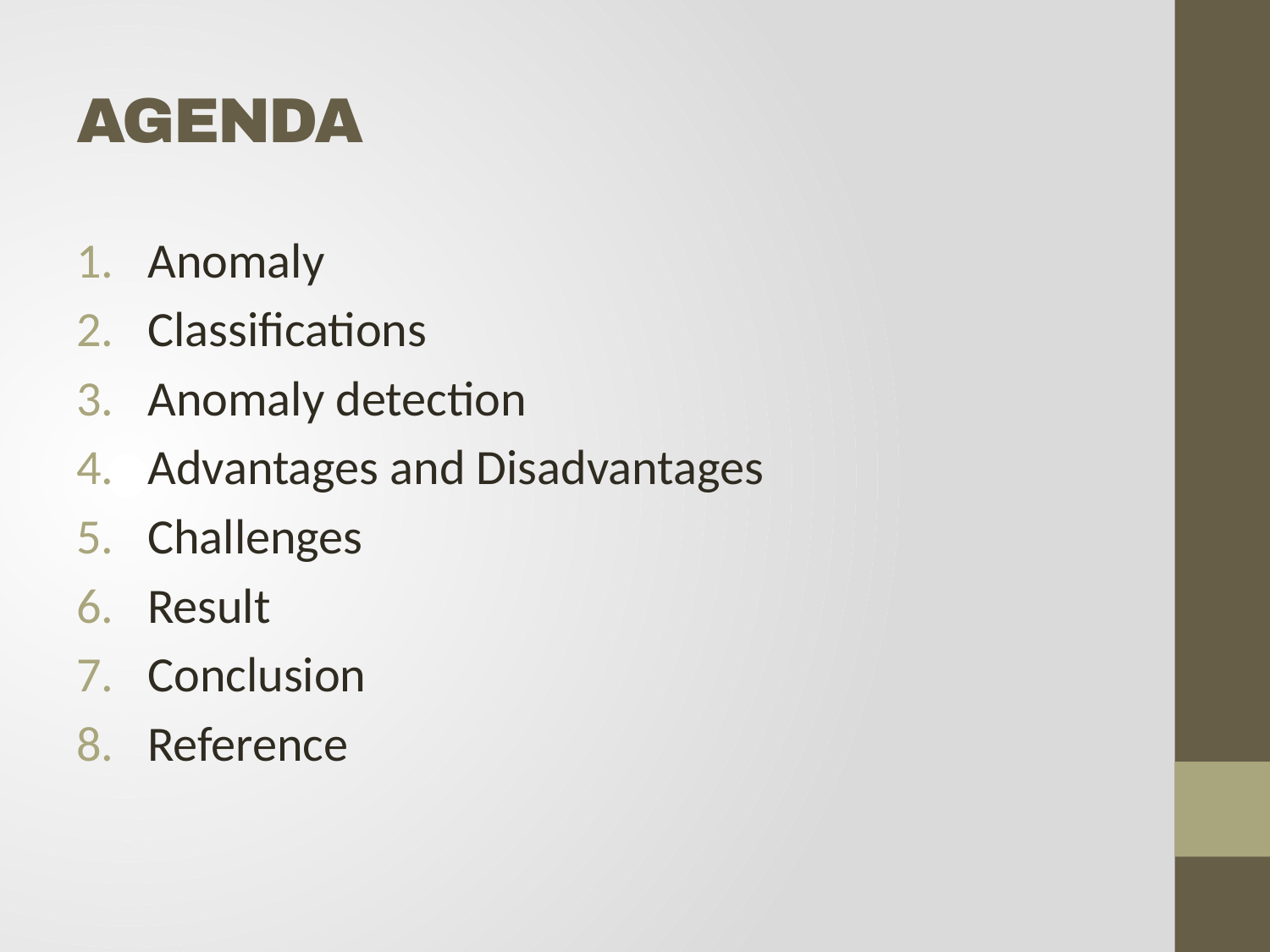

# AGENDA
Anomaly
Classifications
Anomaly detection
Advantages and Disadvantages
Challenges
Result
Conclusion
Reference